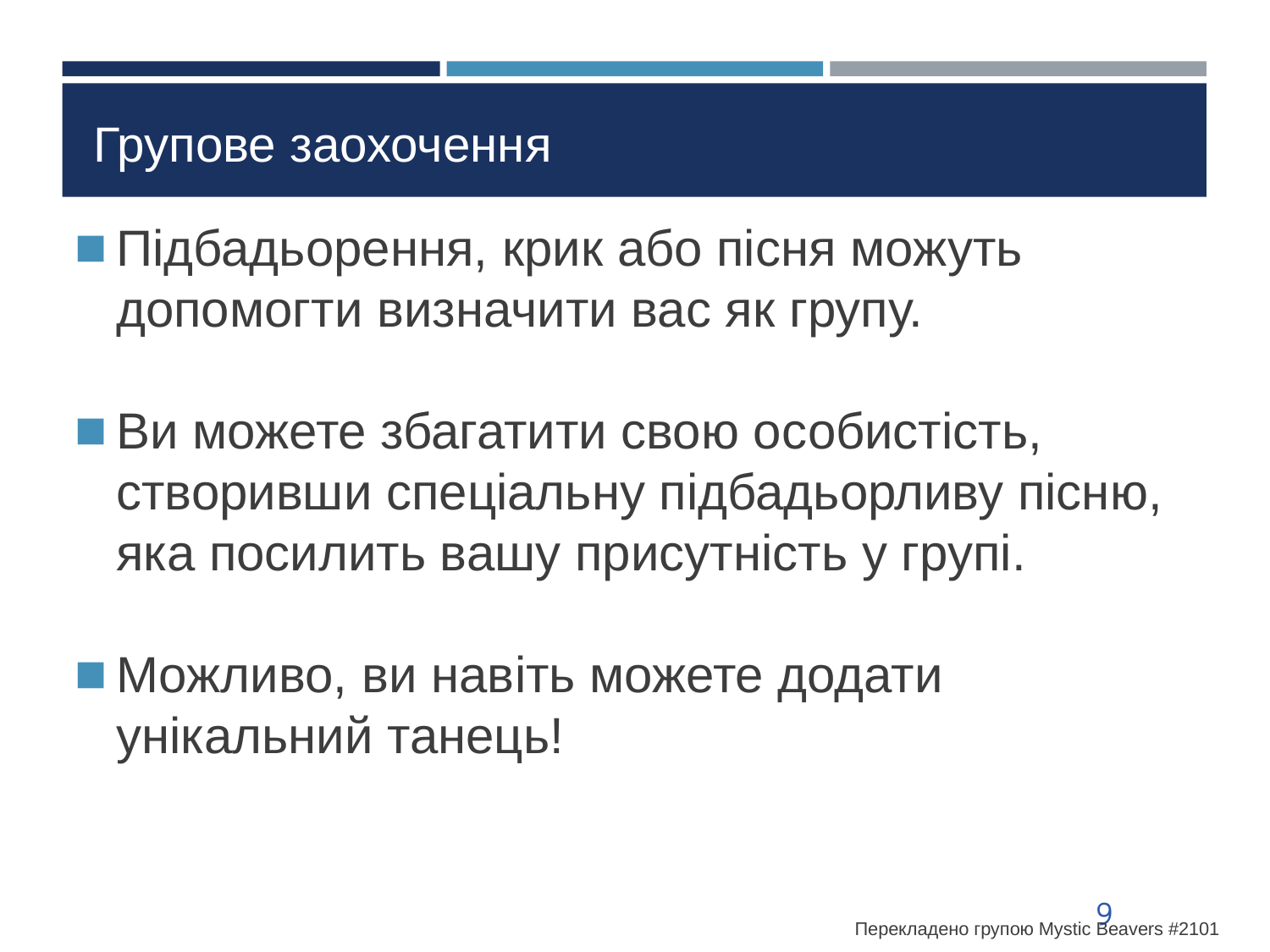

# Групове заохочення
Підбадьорення, крик або пісня можуть допомогти визначити вас як групу.

Ви можете збагатити свою особистість, створивши спеціальну підбадьорливу пісню, яка посилить вашу присутність у групі.

Можливо, ви навіть можете додати унікальний танець!
9
Перекладено групою Mystic Beavers #2101